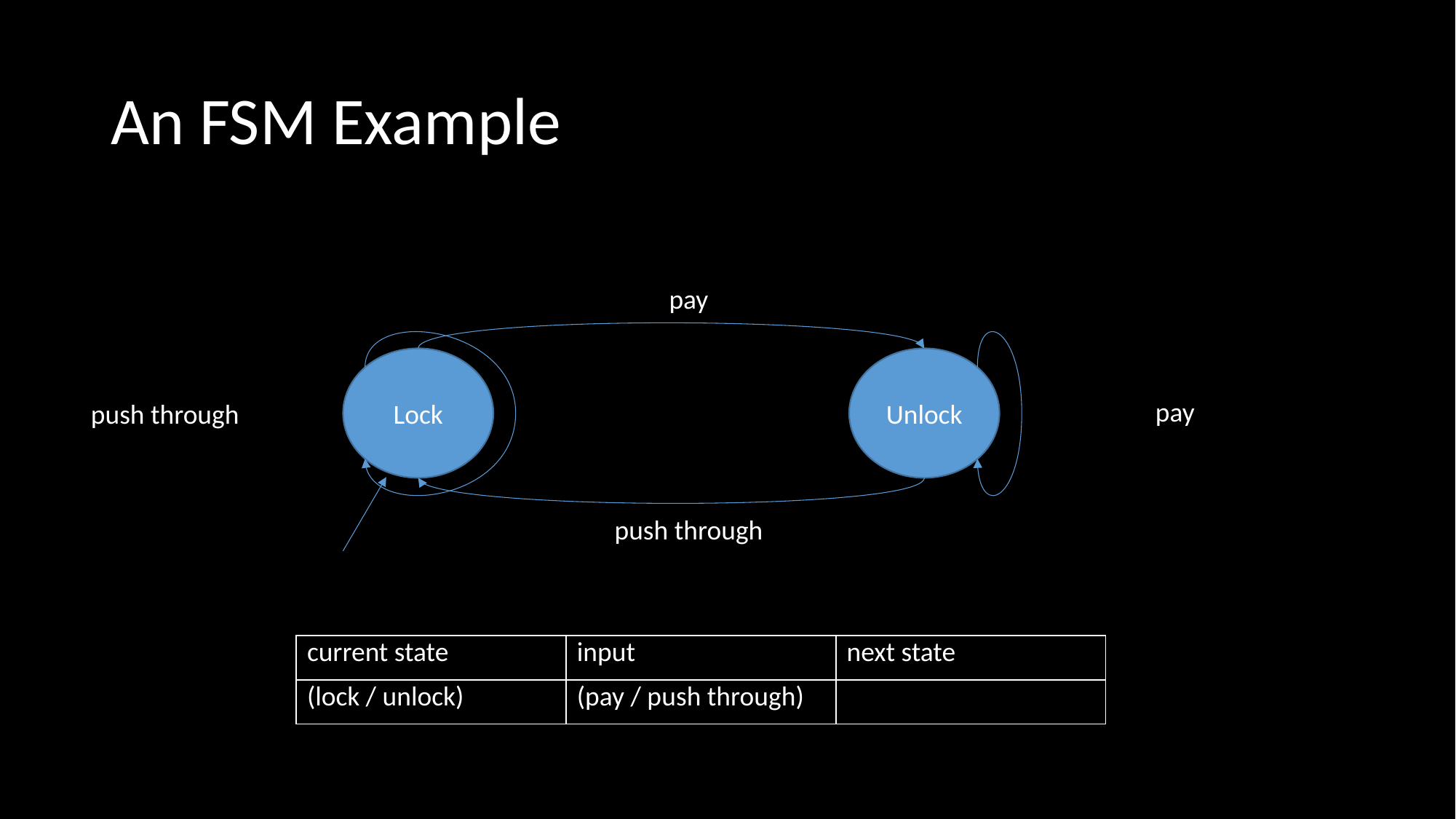

# An FSM Example
pay
Lock
Unlock
pay
push through
push through
| current state | input | next state |
| --- | --- | --- |
| (lock / unlock) | (pay / push through) |  |